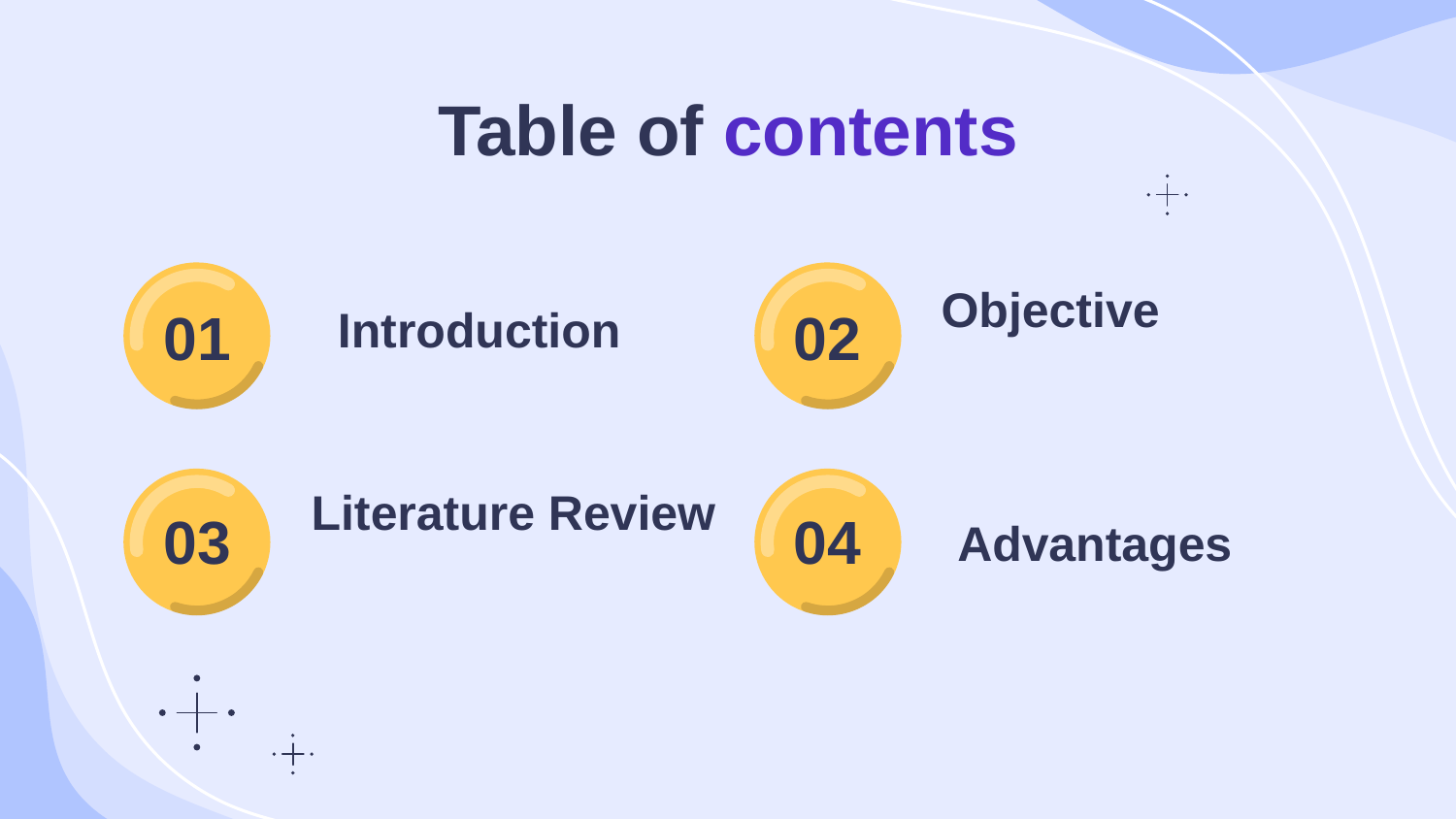

# Table of contents

Objective
Introduction
01
02

Literature Review
Advantages

03
04